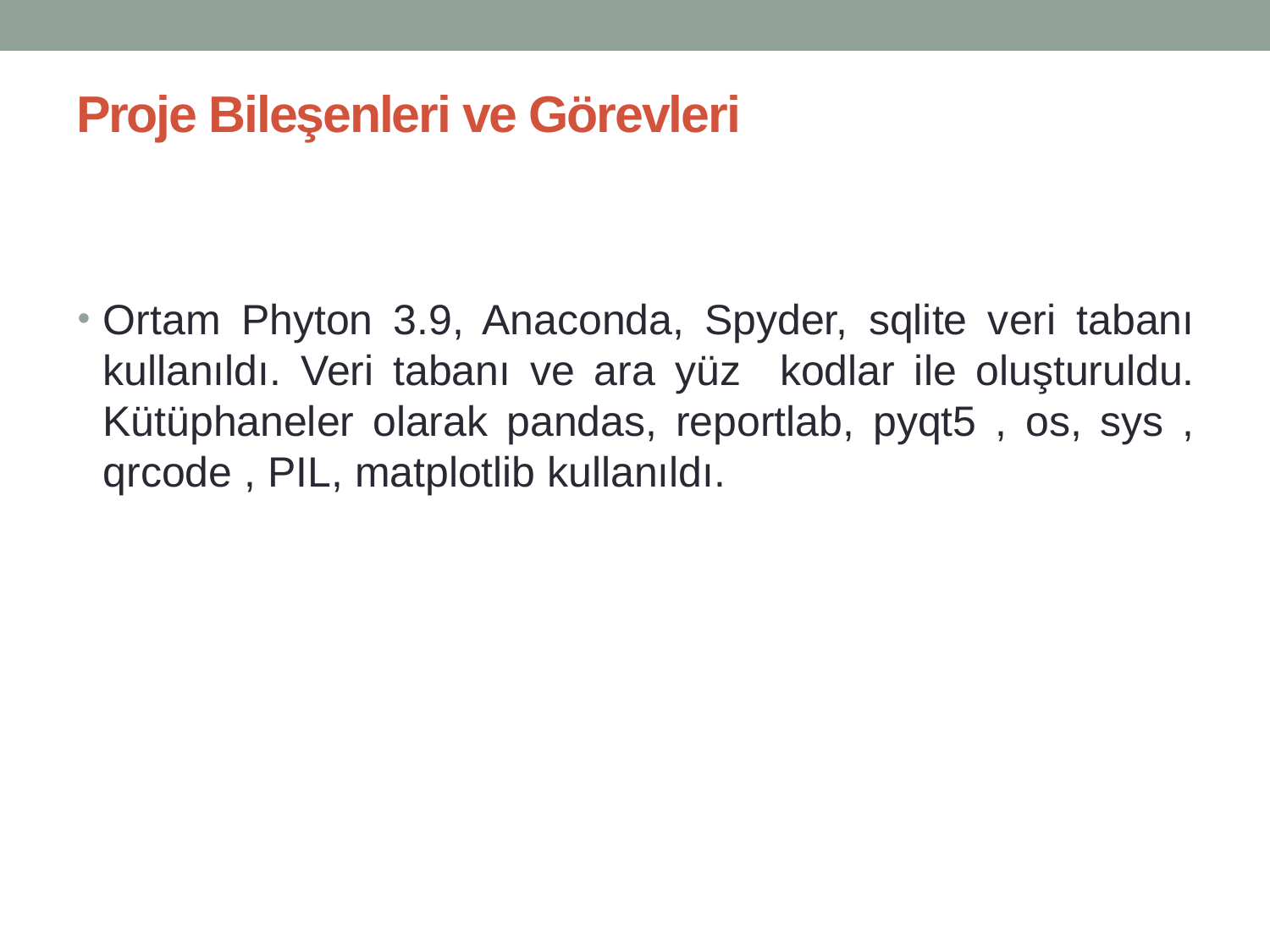

# Proje Bileşenleri ve Görevleri
Ortam Phyton 3.9, Anaconda, Spyder, sqlite veri tabanı kullanıldı. Veri tabanı ve ara yüz  kodlar ile oluşturuldu. Kütüphaneler olarak pandas, reportlab, pyqt5 , os, sys , qrcode , PIL, matplotlib kullanıldı.